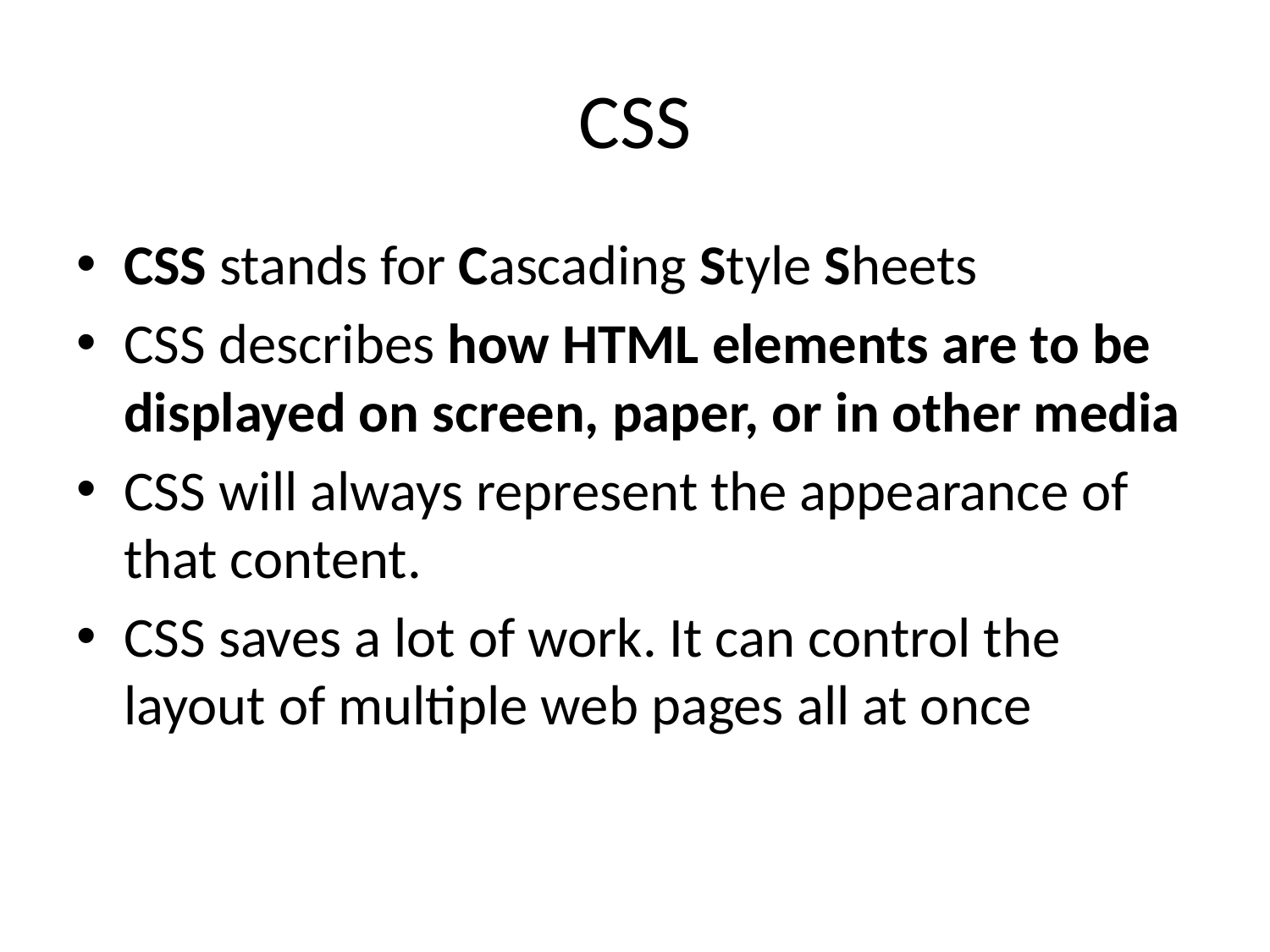

# CSS
CSS stands for Cascading Style Sheets
CSS describes how HTML elements are to be displayed on screen, paper, or in other media
CSS will always represent the appearance of that content.
CSS saves a lot of work. It can control the layout of multiple web pages all at once